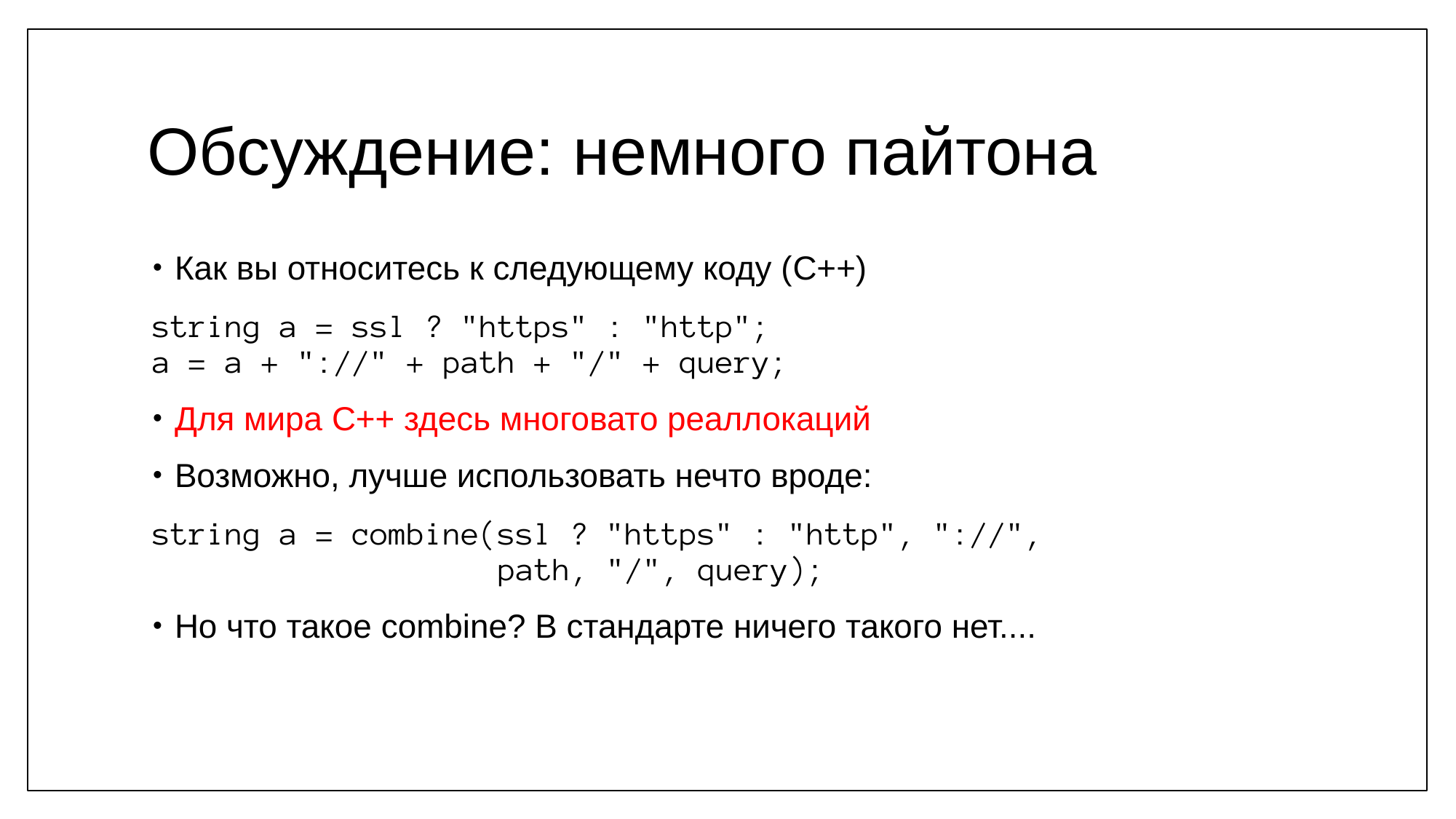

# Обсуждение: немного пайтона
Как вы относитесь к следующему коду (C++)
string a = ssl ? "https" : "http";
a = a + "://" + path + "/" + query;
Для мира C++ здесь многовато реаллокаций
Возможно, лучше использовать нечто вроде:
string a = combine(ssl ? "https" : "http", "://",
                   path, "/", query);
Но что такое combine? В стандарте ничего такого нет....